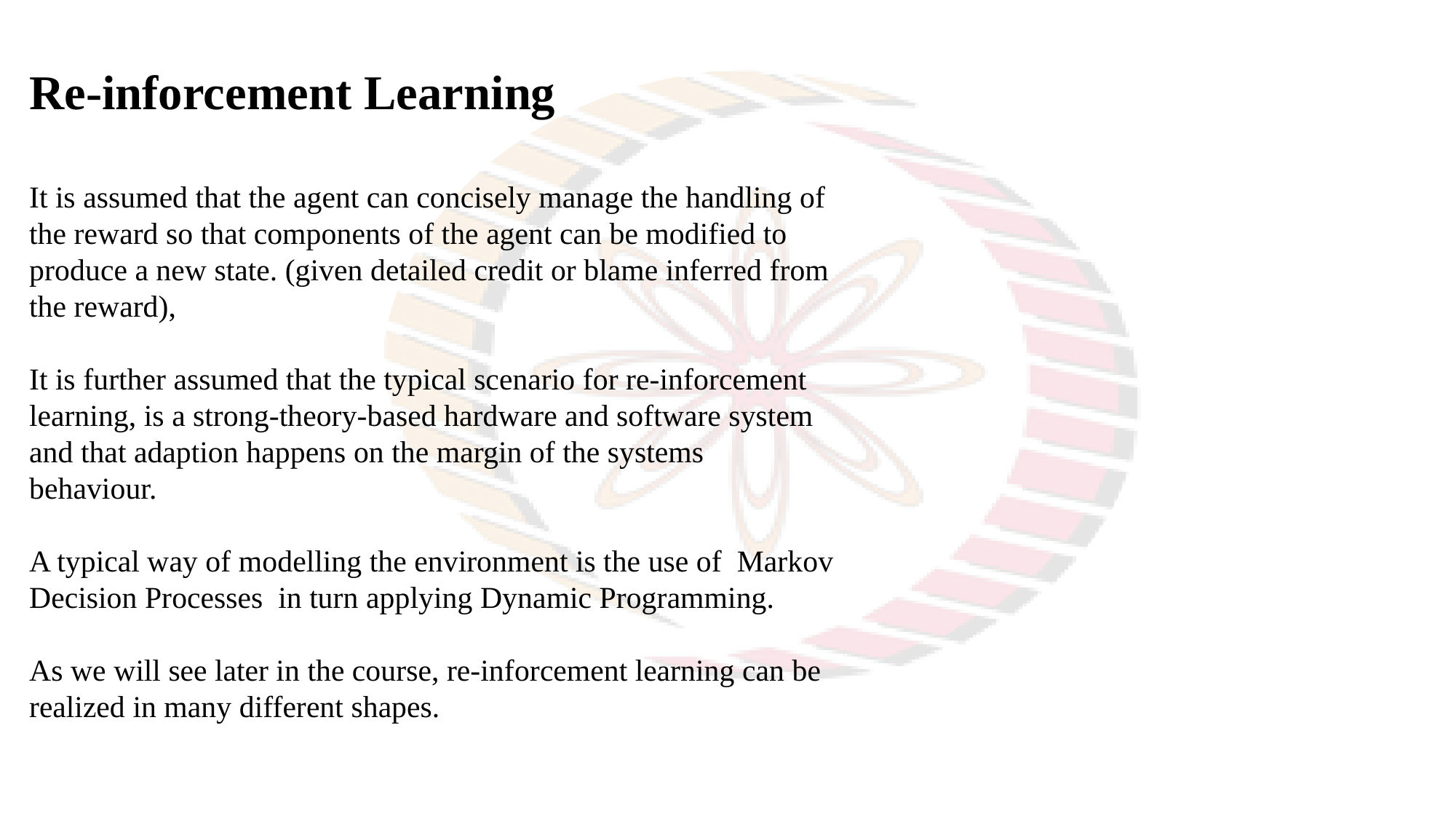

Re-inforcement Learning

It is assumed that the agent can concisely manage the handling of the reward so that components of the agent can be modified to produce a new state. (given detailed credit or blame inferred from the reward),

It is further assumed that the typical scenario for re-inforcement learning, is a strong-theory-based hardware and software system
and that adaption happens on the margin of the systems behaviour.

A typical way of modelling the environment is the use of  Markov Decision Processes  in turn applying Dynamic Programming.

As we will see later in the course, re-inforcement learning can be realized in many different shapes.